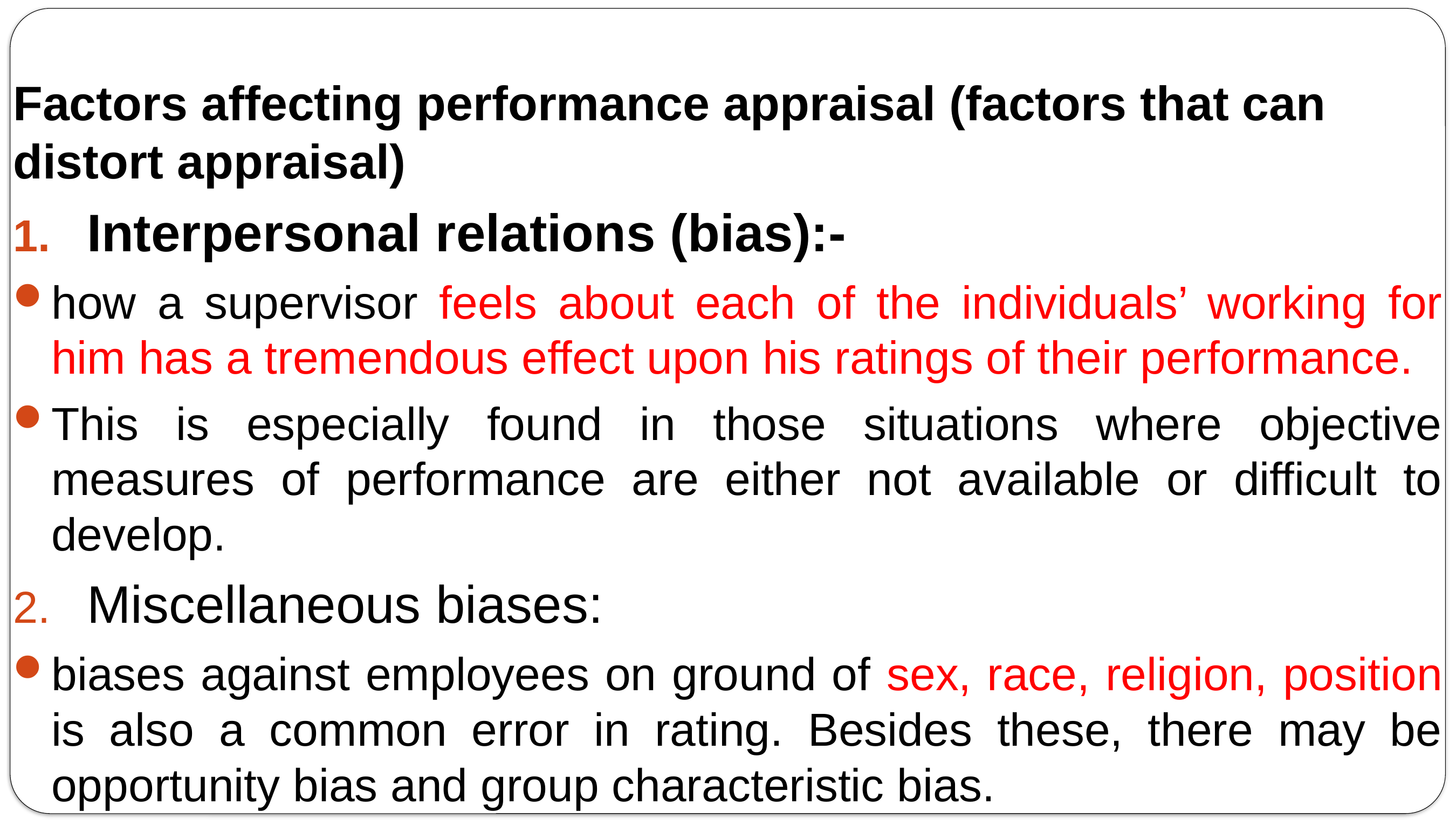

Factors affecting performance appraisal (factors that can distort appraisal)
Interpersonal relations (bias):-
how a supervisor feels about each of the individuals’ working for him has a tremendous effect upon his ratings of their performance.
This is especially found in those situations where objective measures of performance are either not available or difficult to develop.
Miscellaneous biases:
biases against employees on ground of sex, race, religion, position is also a common error in rating. Besides these, there may be opportunity bias and group characteristic bias.